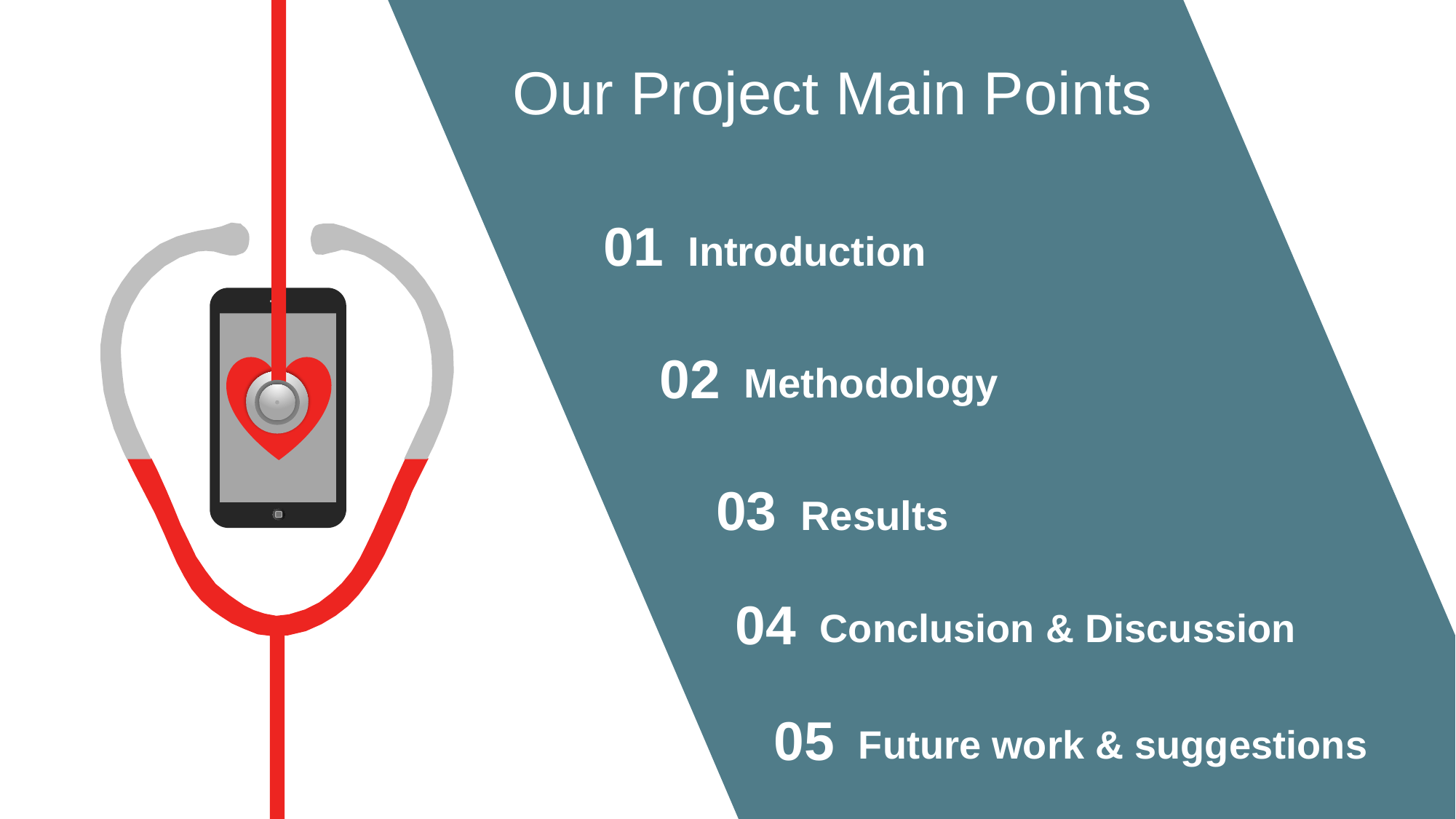

Our Project Main Points

01
Introduction

02
Methodology

03
Results
04
Conclusion & Discussion
05
Future work & suggestions